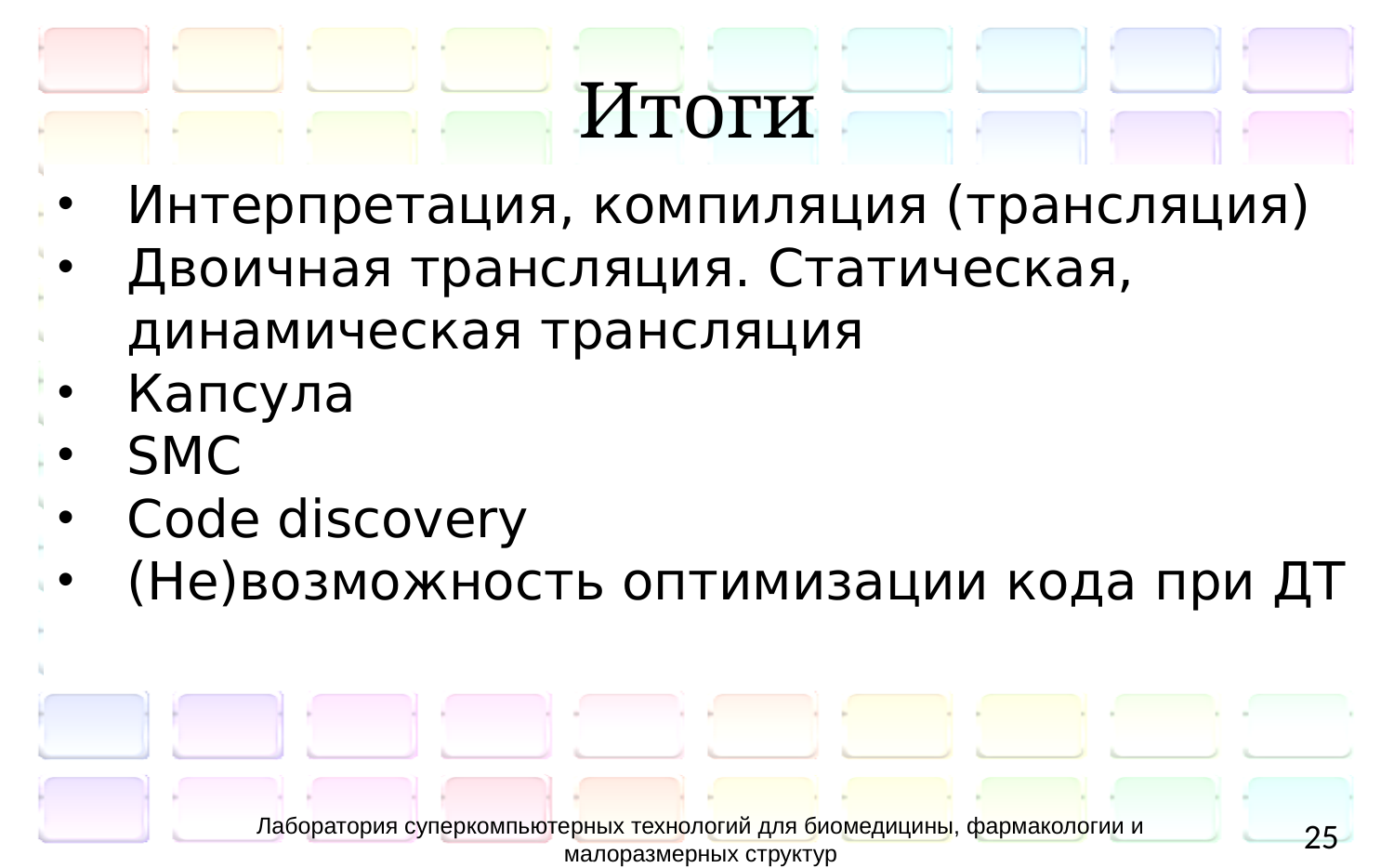

# Итоги
Интерпретация, компиляция (трансляция)
Двоичная трансляция. Статическая, динамическая трансляция
Капсула
SMC
Code discovery
(Не)возможность оптимизации кода при ДТ

Лаборатория суперкомпьютерных технологий для биомедицины, фармакологии и малоразмерных структур
25